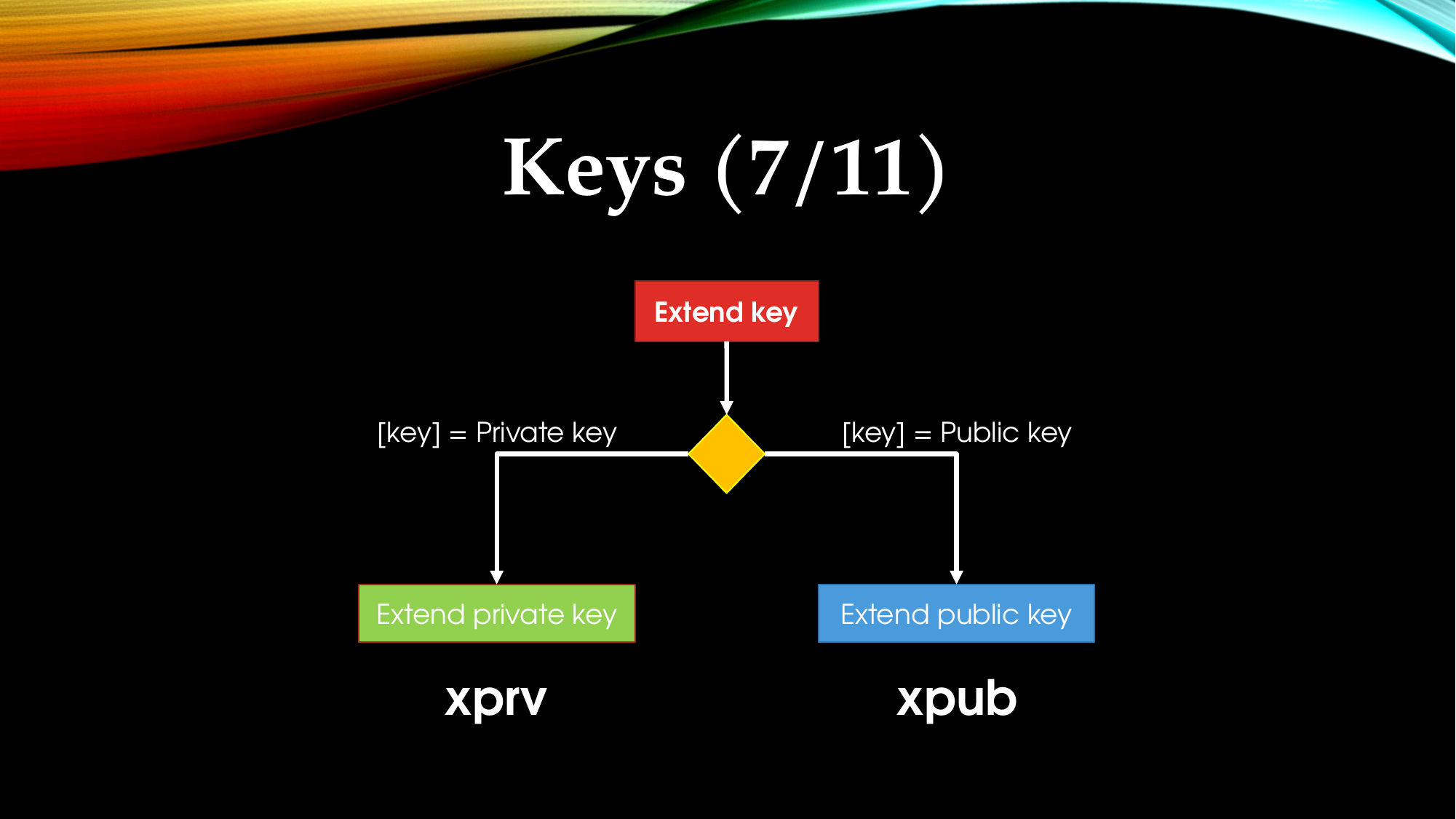

# Keys (7/11)
Extend key
[key] = Private key
[key] = Public key

Extend private key
Extend public key
xprv
xpub